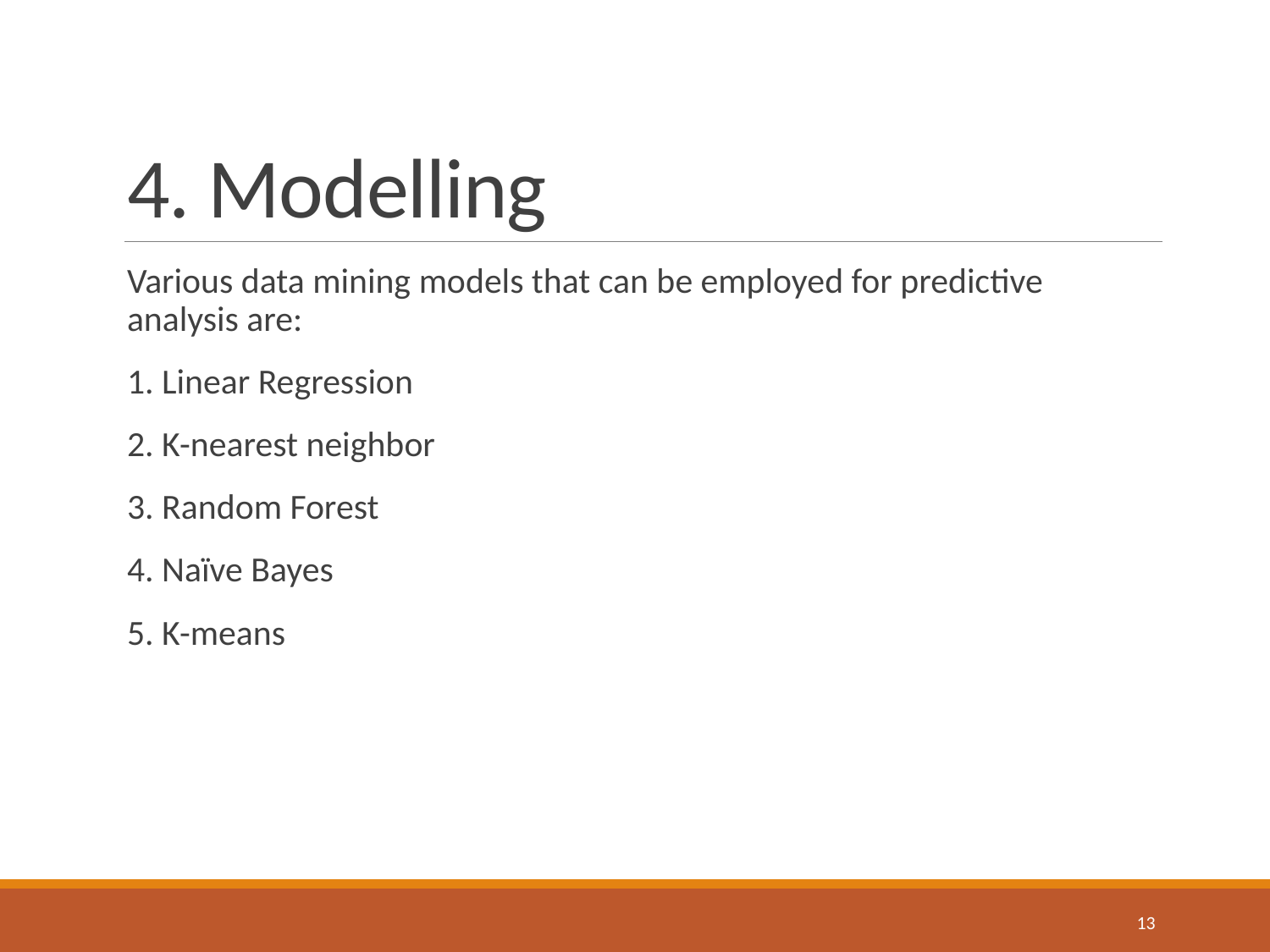

# 4. Modelling
Various data mining models that can be employed for predictive analysis are:
1. Linear Regression
2. K-nearest neighbor
3. Random Forest
4. Naïve Bayes
5. K-means
13